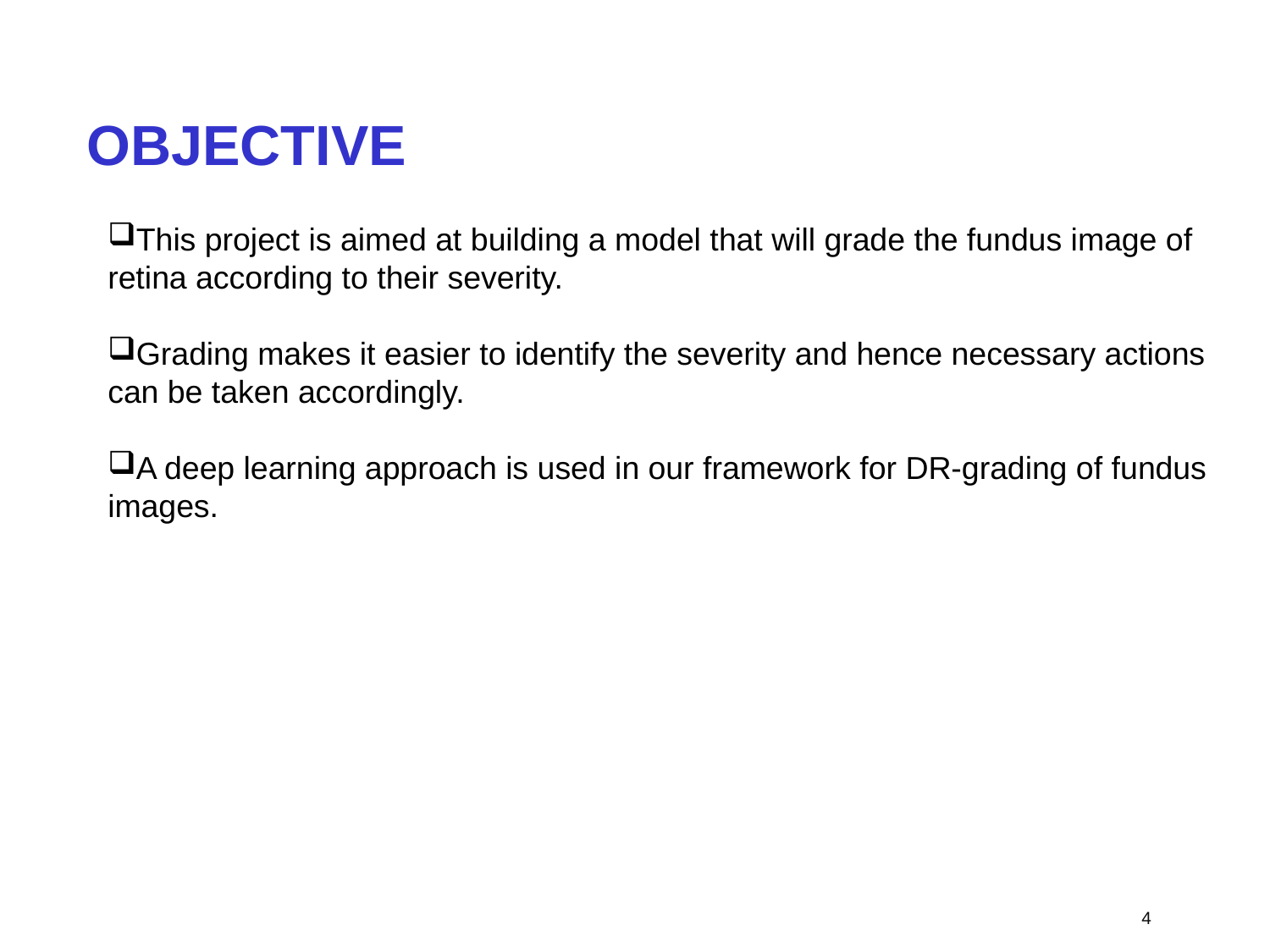

OBJECTIVE
This project is aimed at building a model that will grade the fundus image of retina according to their severity.

Grading makes it easier to identify the severity and hence necessary actions can be taken accordingly.

A deep learning approach is used in our framework for DR-grading of fundus images.
4